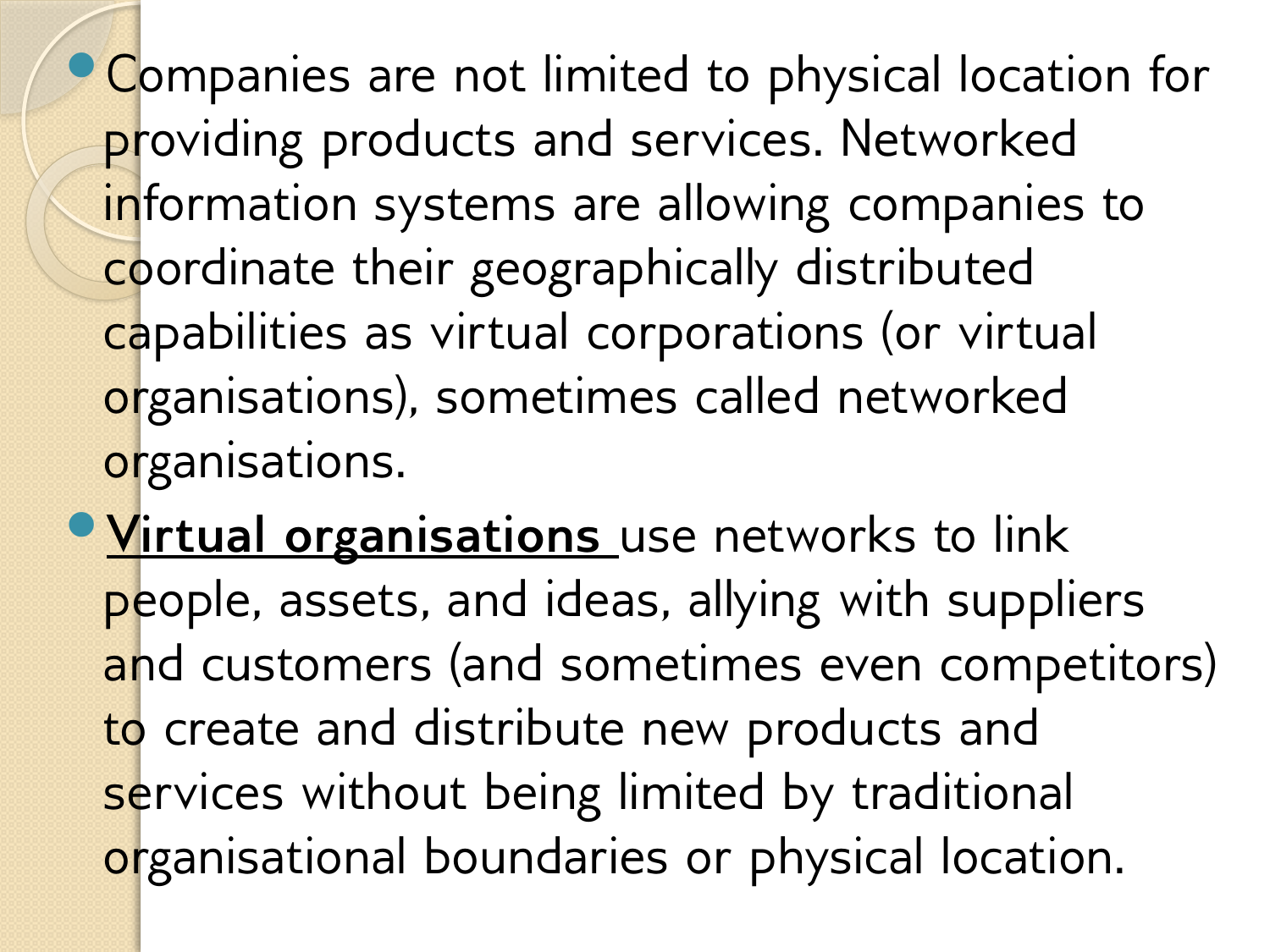

Companies are not limited to physical location for providing products and services. Networked information systems are allowing companies to coordinate their geographically distributed capabilities as virtual corporations (or virtual organisations), sometimes called networked organisations.
Virtual organisations use networks to link people, assets, and ideas, allying with suppliers and customers (and sometimes even competitors) to create and distribute new products and services without being limited by traditional organisational boundaries or physical location.